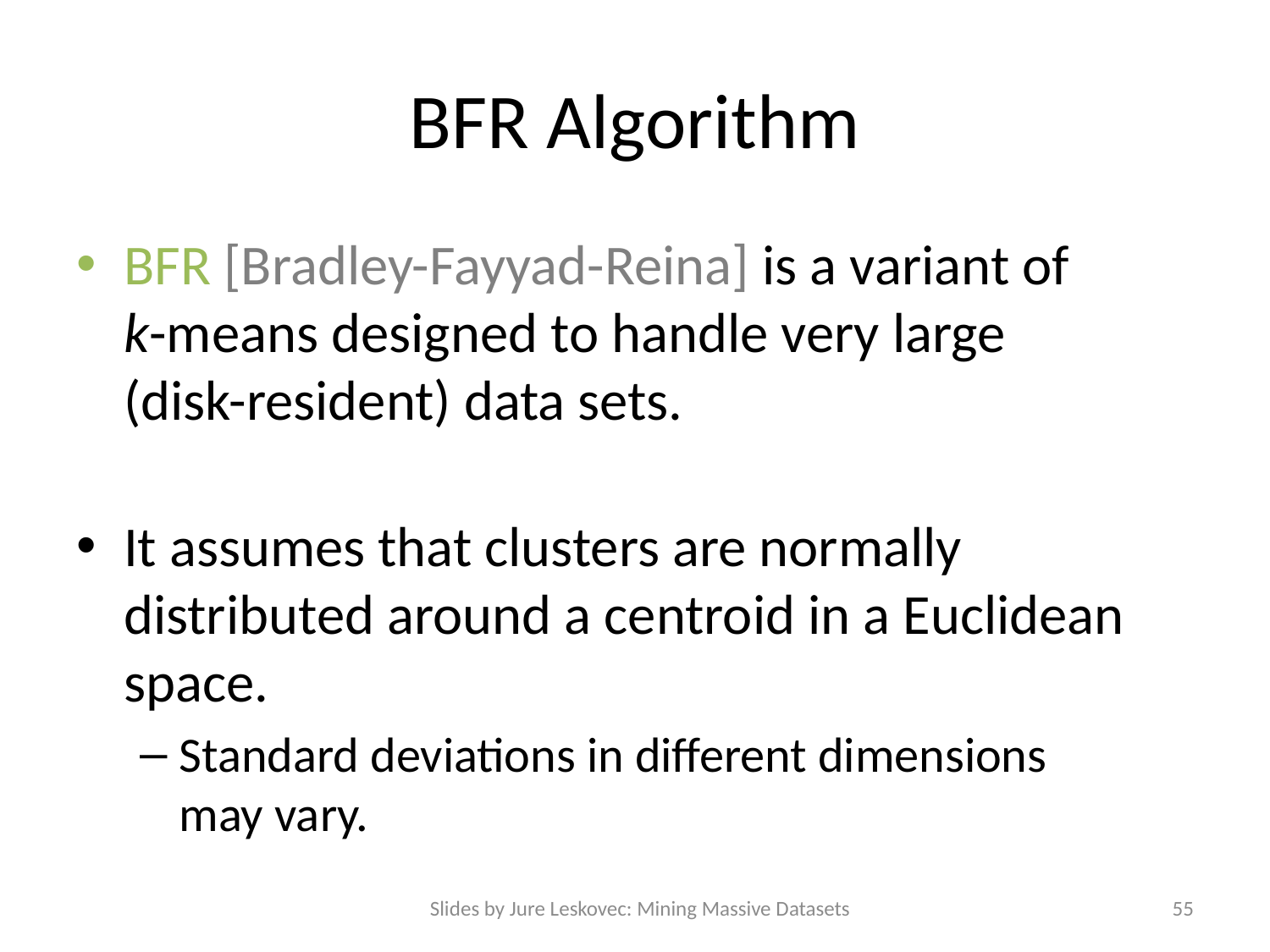

# BFR Algorithm
BFR [Bradley-Fayyad-Reina] is a variant of
k-means designed to handle very large
(disk-resident) data sets.

It assumes that clusters are normally distributed around a centroid in a Euclidean space.
Standard deviations in different dimensions
may vary.
Slides by Jure Leskovec: Mining Massive Datasets
55